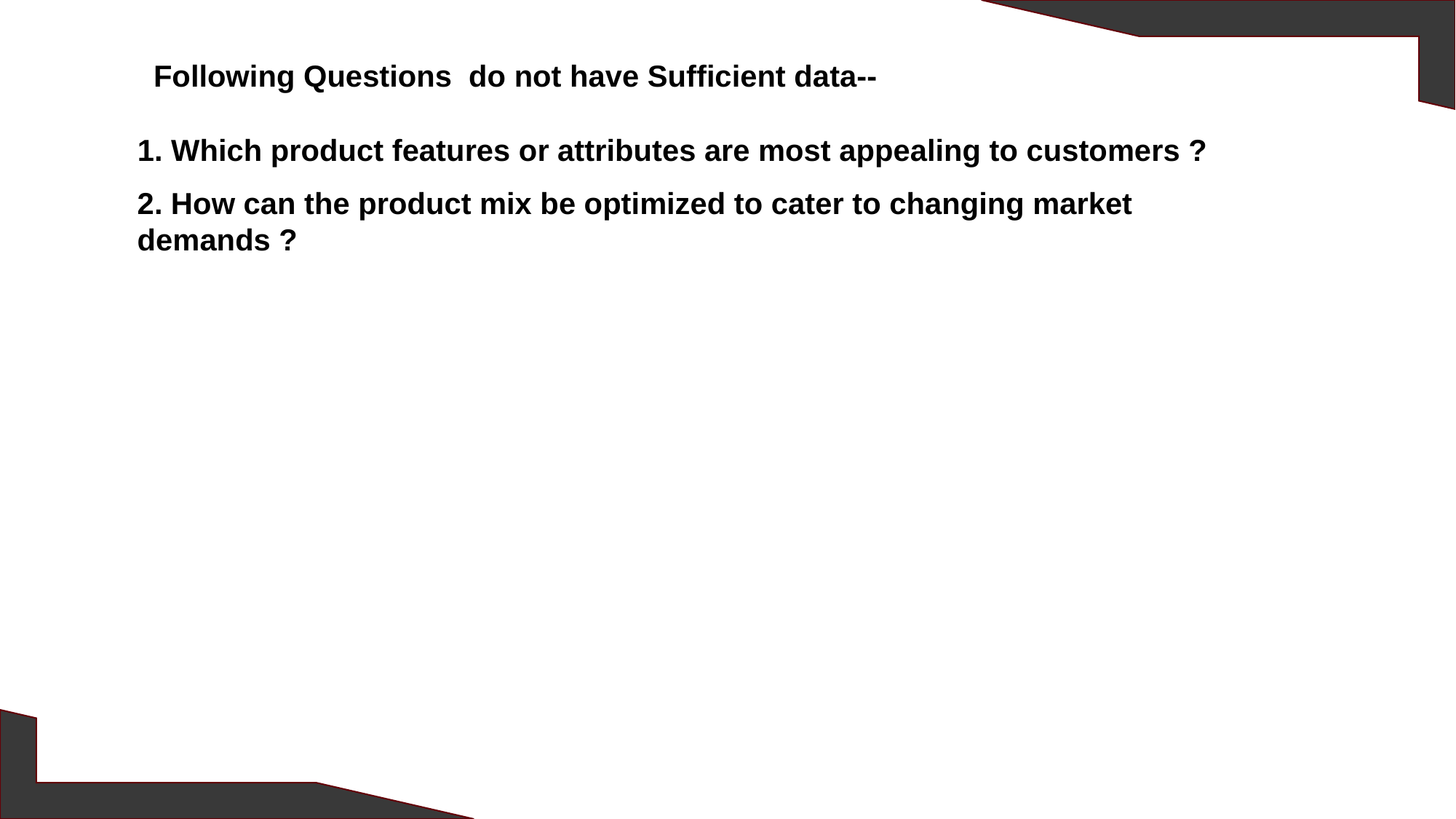

Following Questions  do not have Sufficient data--
1. Which product features or attributes are most appealing to customers ?
2. How can the product mix be optimized to cater to changing market demands ?